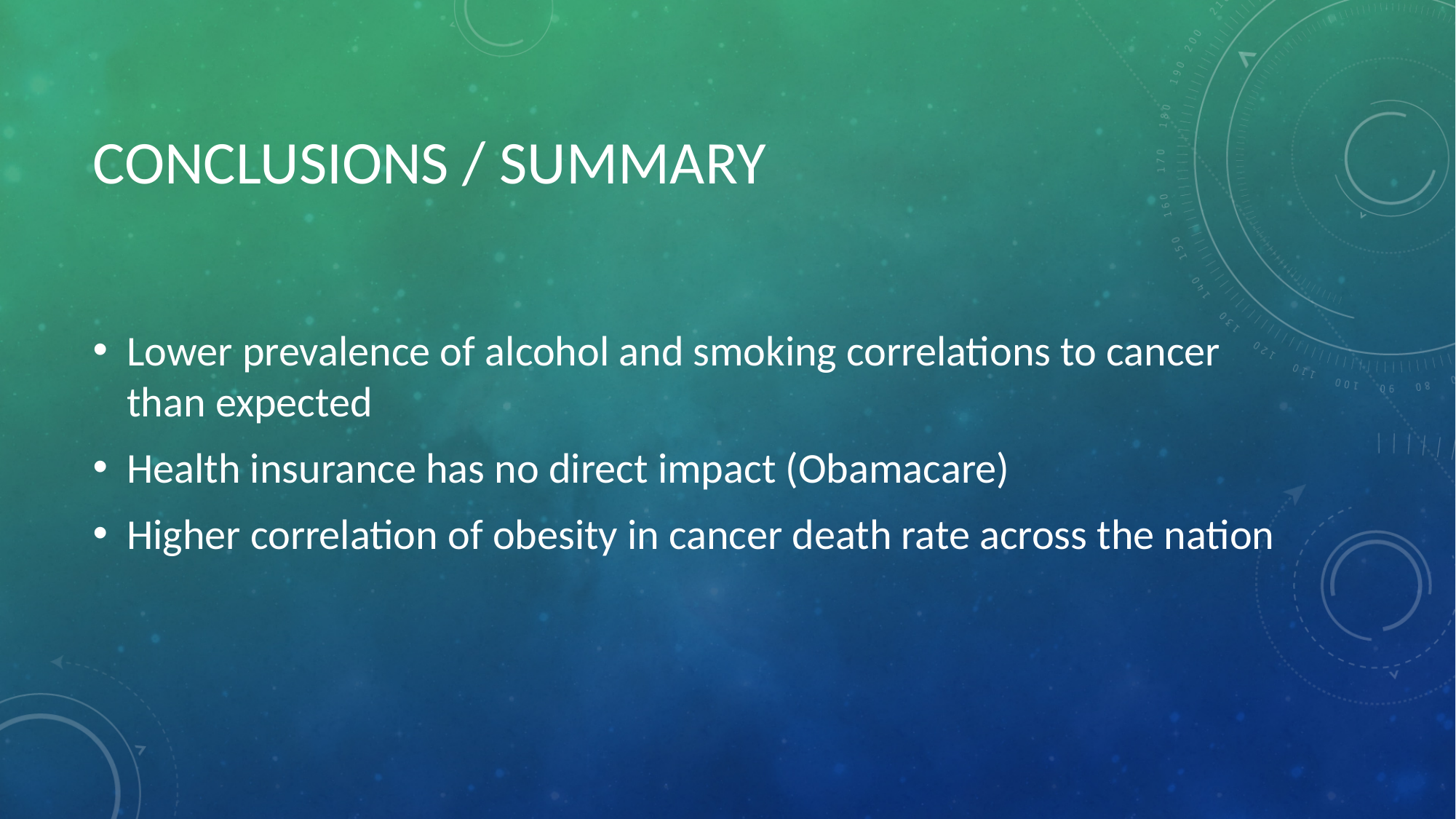

# Conclusions / Summary
Lower prevalence of alcohol and smoking correlations to cancer than expected
Health insurance has no direct impact (Obamacare)
Higher correlation of obesity in cancer death rate across the nation